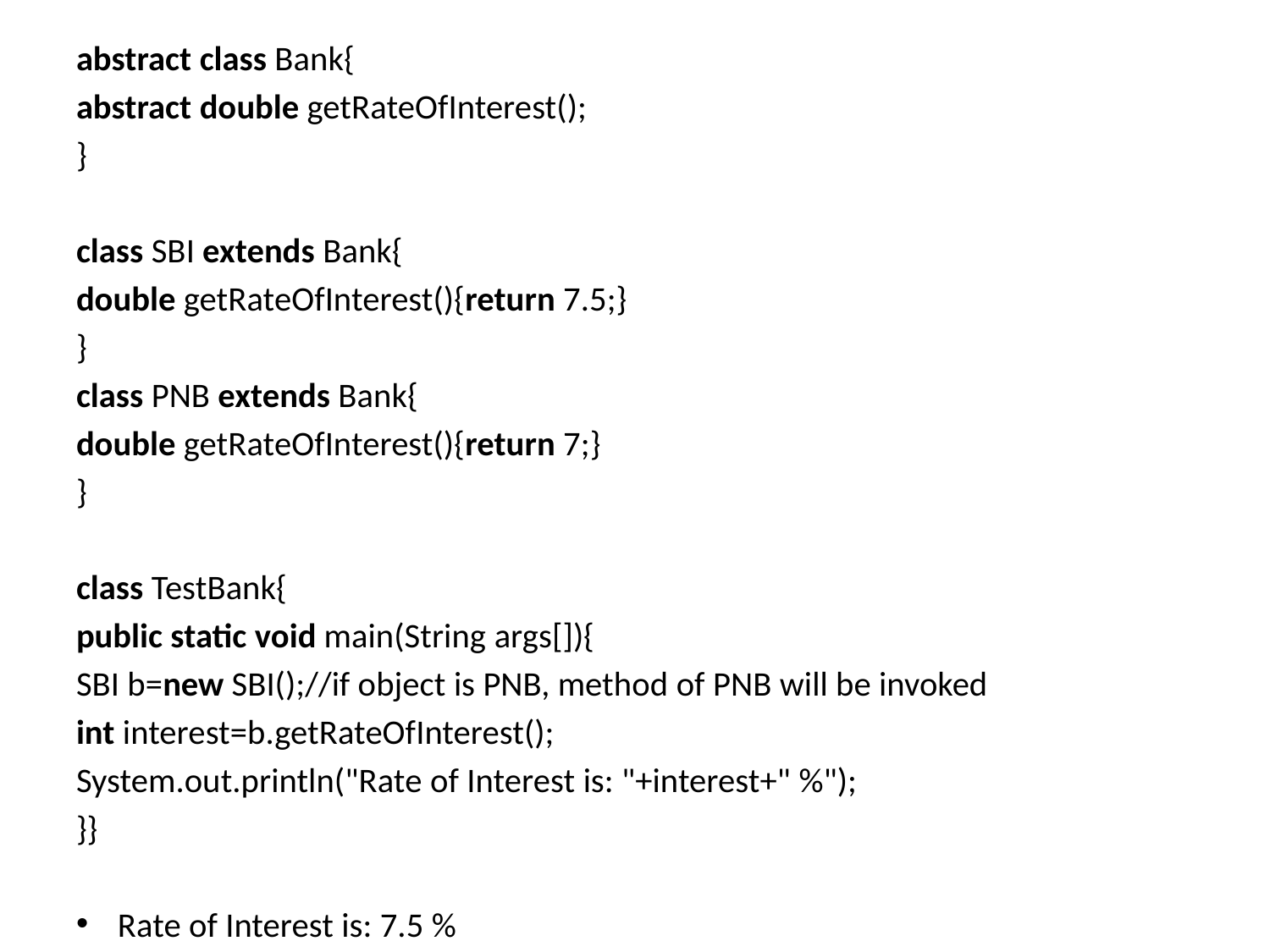

abstract class Bank{
abstract double getRateOfInterest();
}

class SBI extends Bank{
double getRateOfInterest(){return 7.5;}
}
class PNB extends Bank{
double getRateOfInterest(){return 7;}
}

class TestBank{
public static void main(String args[]){
SBI b=new SBI();//if object is PNB, method of PNB will be invoked
int interest=b.getRateOfInterest();
System.out.println("Rate of Interest is: "+interest+" %");
}}

Rate of Interest is: 7.5 %
#